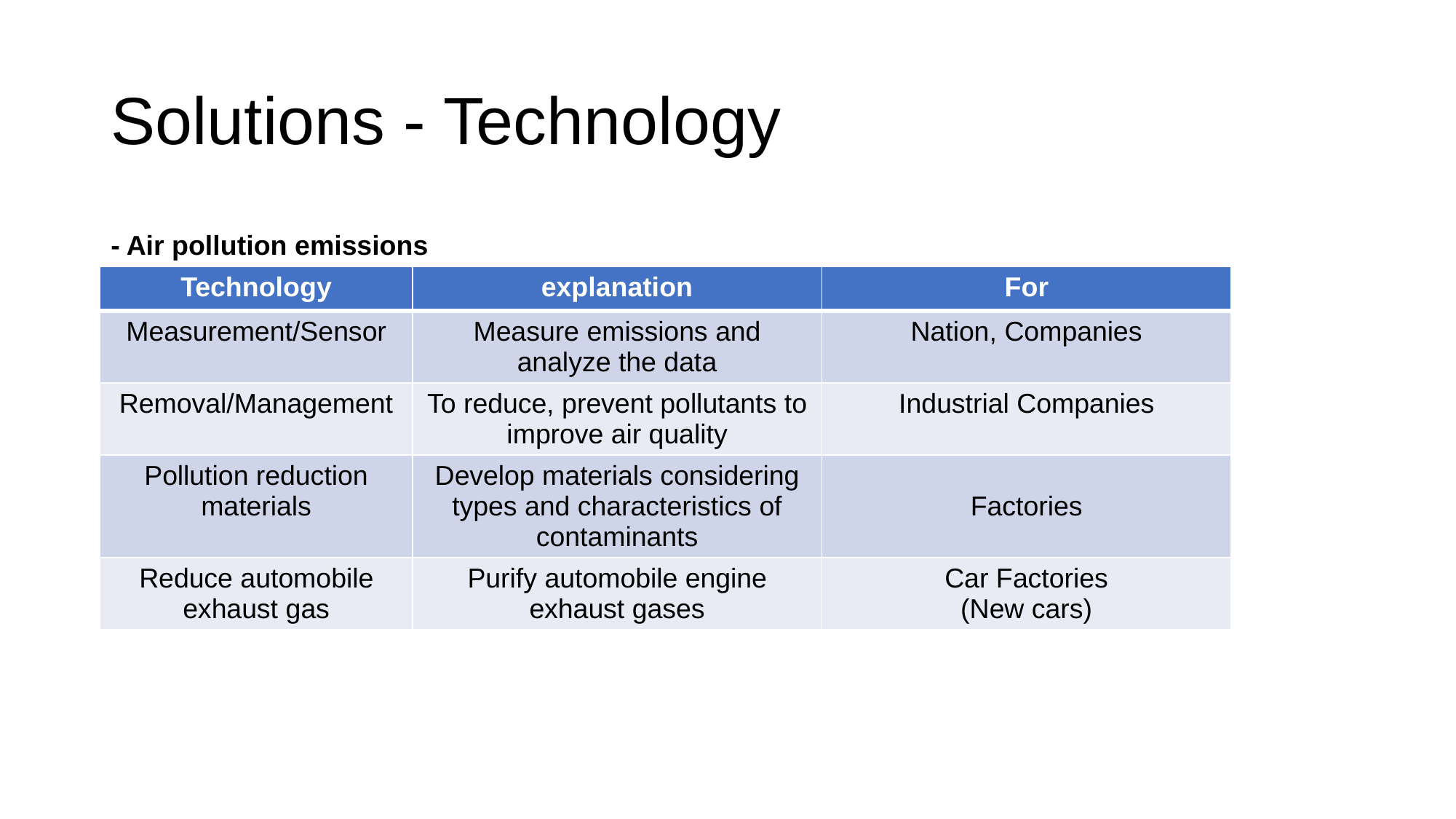

# Solutions - Technology
- Air pollution emissions
| Technology | explanation | For |
| --- | --- | --- |
| Measurement/Sensor | Measure emissions and analyze the data | Nation, Companies |
| Removal/Management | To reduce, prevent pollutants to improve air quality | Industrial Companies |
| Pollution reduction materials | Develop materials considering types and characteristics of contaminants | Factories |
| Reduce automobile exhaust gas | Purify automobile engine exhaust gases | Car Factories (New cars) |